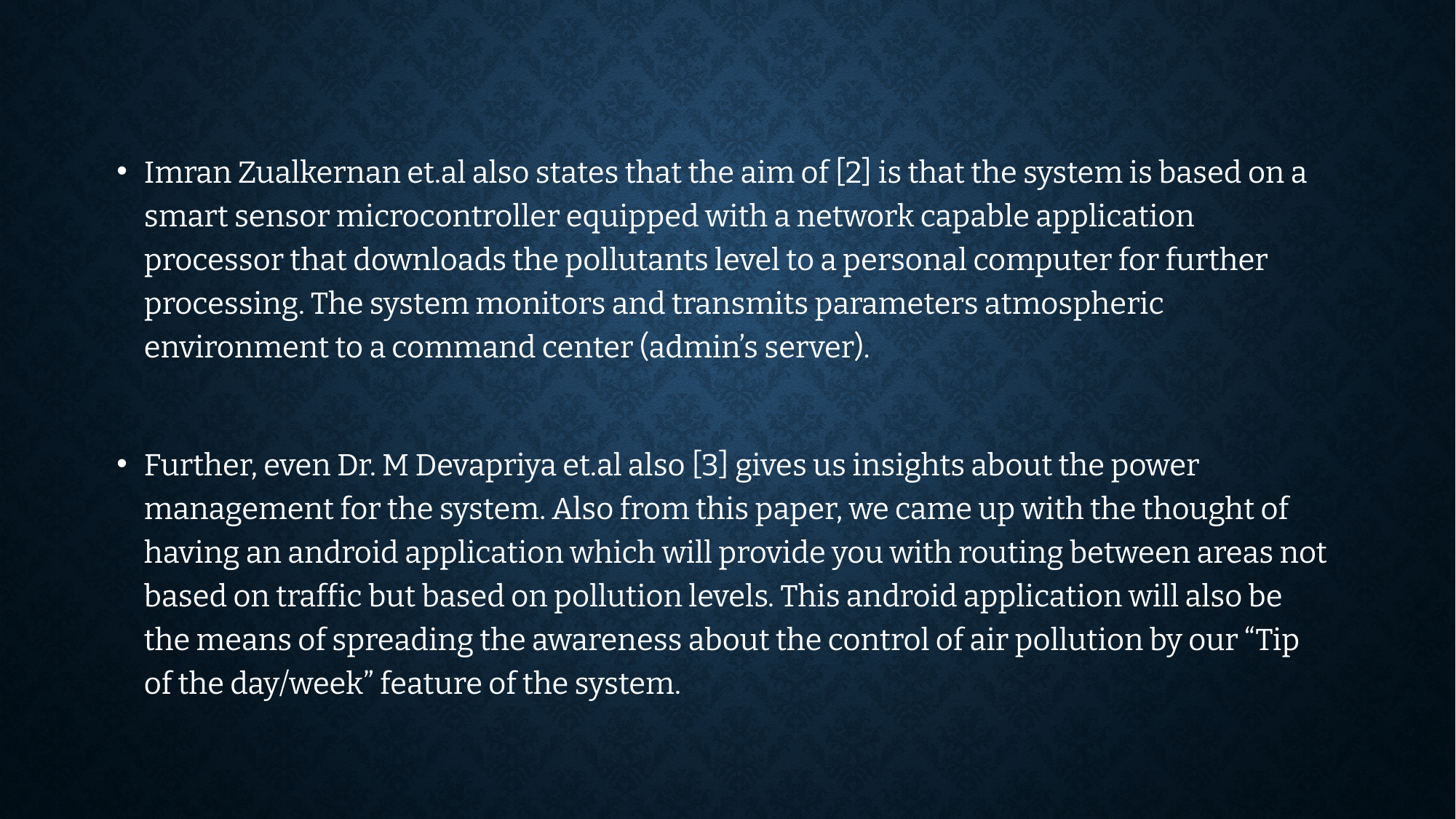

Imran Zualkernan et.al also states that the aim of [2] is that the system is based on a smart sensor microcontroller equipped with a network capable application processor that downloads the pollutants level to a personal computer for further processing. The system monitors and transmits parameters atmospheric environment to a command center (admin’s server).

Further, even Dr. M Devapriya et.al also [3] gives us insights about the power management for the system. Also from this paper, we came up with the thought of having an android application which will provide you with routing between areas not based on traffic but based on pollution levels. This android application will also be the means of spreading the awareness about the control of air pollution by our “Tip of the day/week” feature of the system.